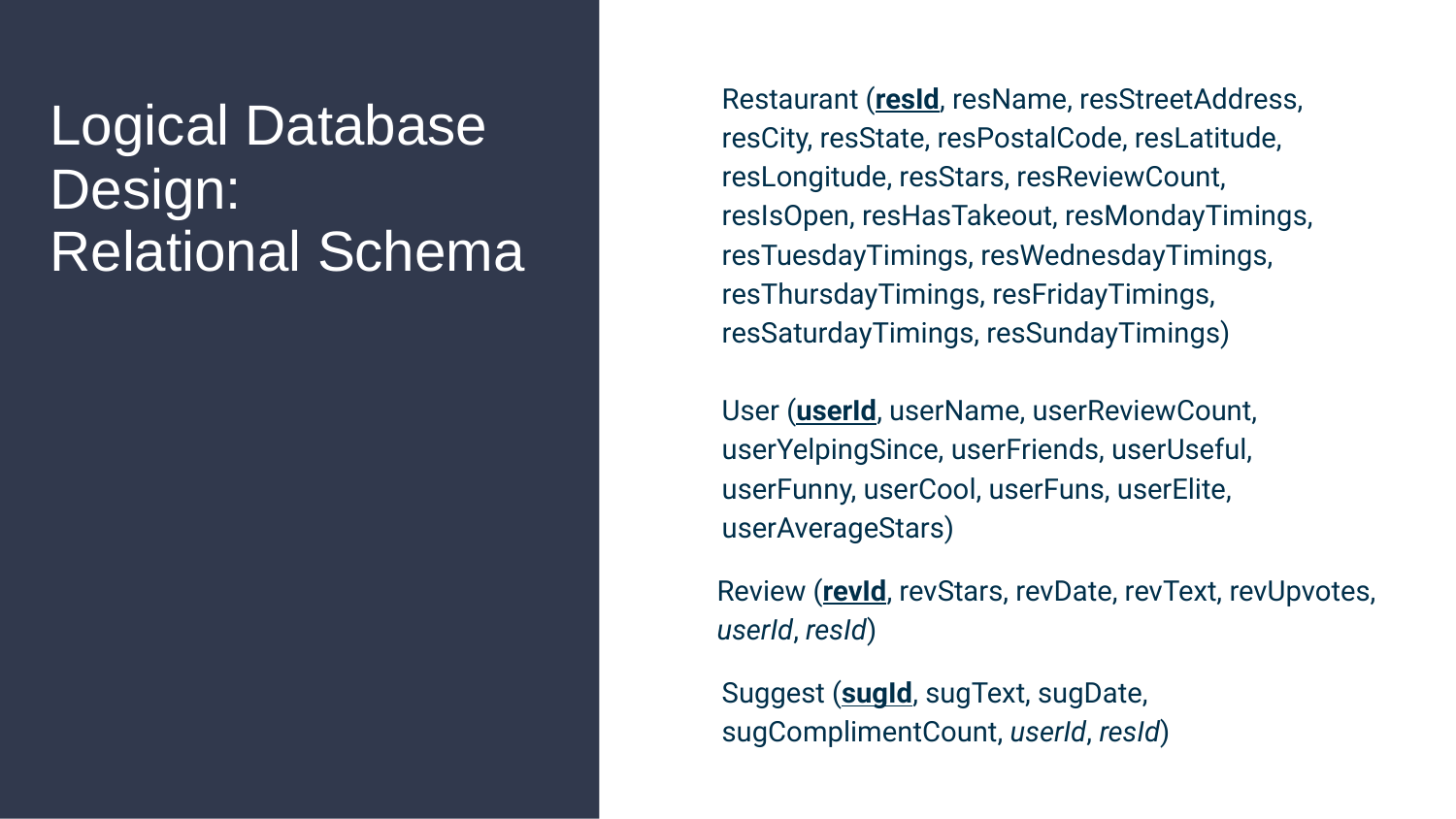

Restaurant (resId, resName, resStreetAddress, resCity, resState, resPostalCode, resLatitude, resLongitude, resStars, resReviewCount, resIsOpen, resHasTakeout, resMondayTimings, resTuesdayTimings, resWednesdayTimings, resThursdayTimings, resFridayTimings, resSaturdayTimings, resSundayTimings)

User (userId, userName, userReviewCount, userYelpingSince, userFriends, userUseful, userFunny, userCool, userFuns, userElite, userAverageStars)
Review (revId, revStars, revDate, revText, revUpvotes, userId, resId)
Suggest (sugId, sugText, sugDate, sugComplimentCount, userId, resId)

# Logical Database Design:
Relational Schema